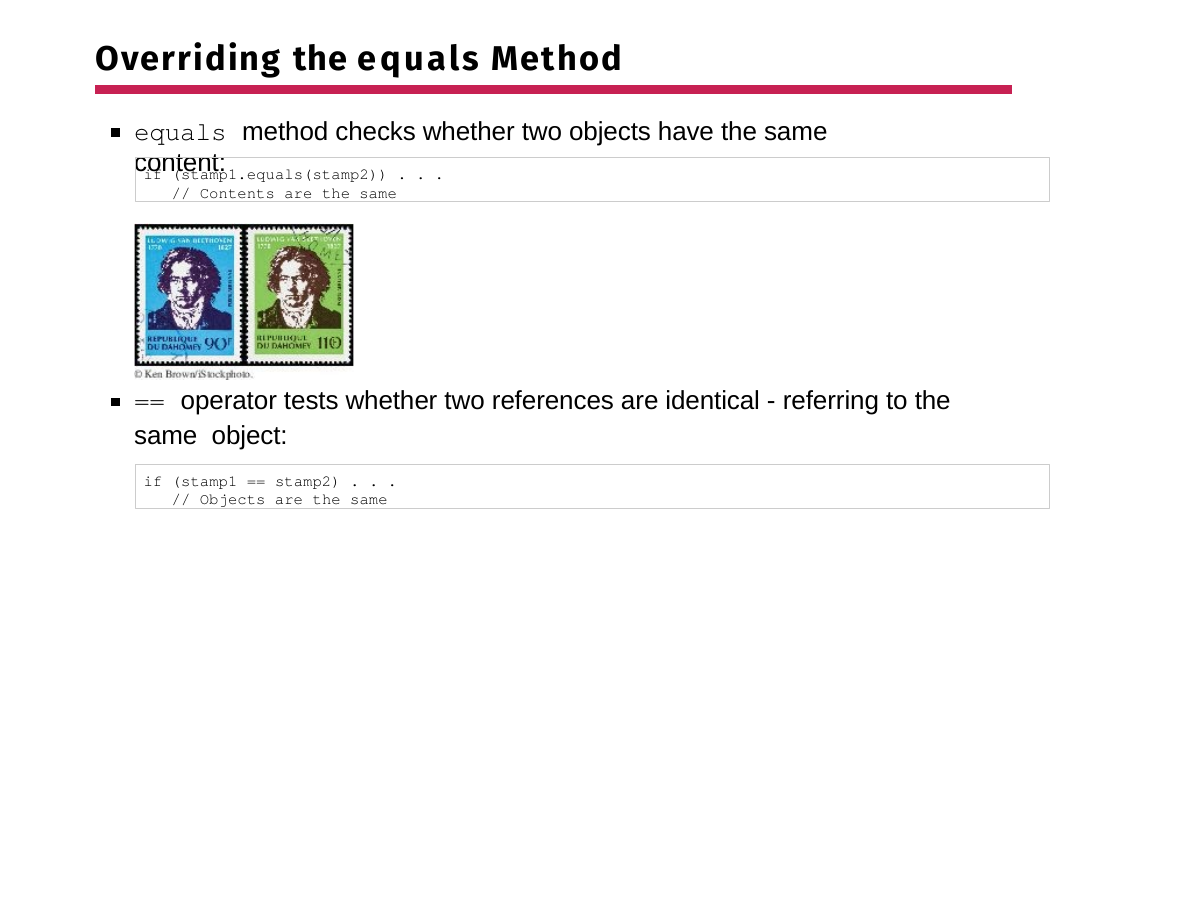

# Overriding the equals Method
equals method checks whether two objects have the same content:

if (stamp1.equals(stamp2)) . . .
// Contents are the same

== operator tests whether two references are identical - referring to the same  object:

if (stamp1 == stamp2) . . .
// Objects are the same